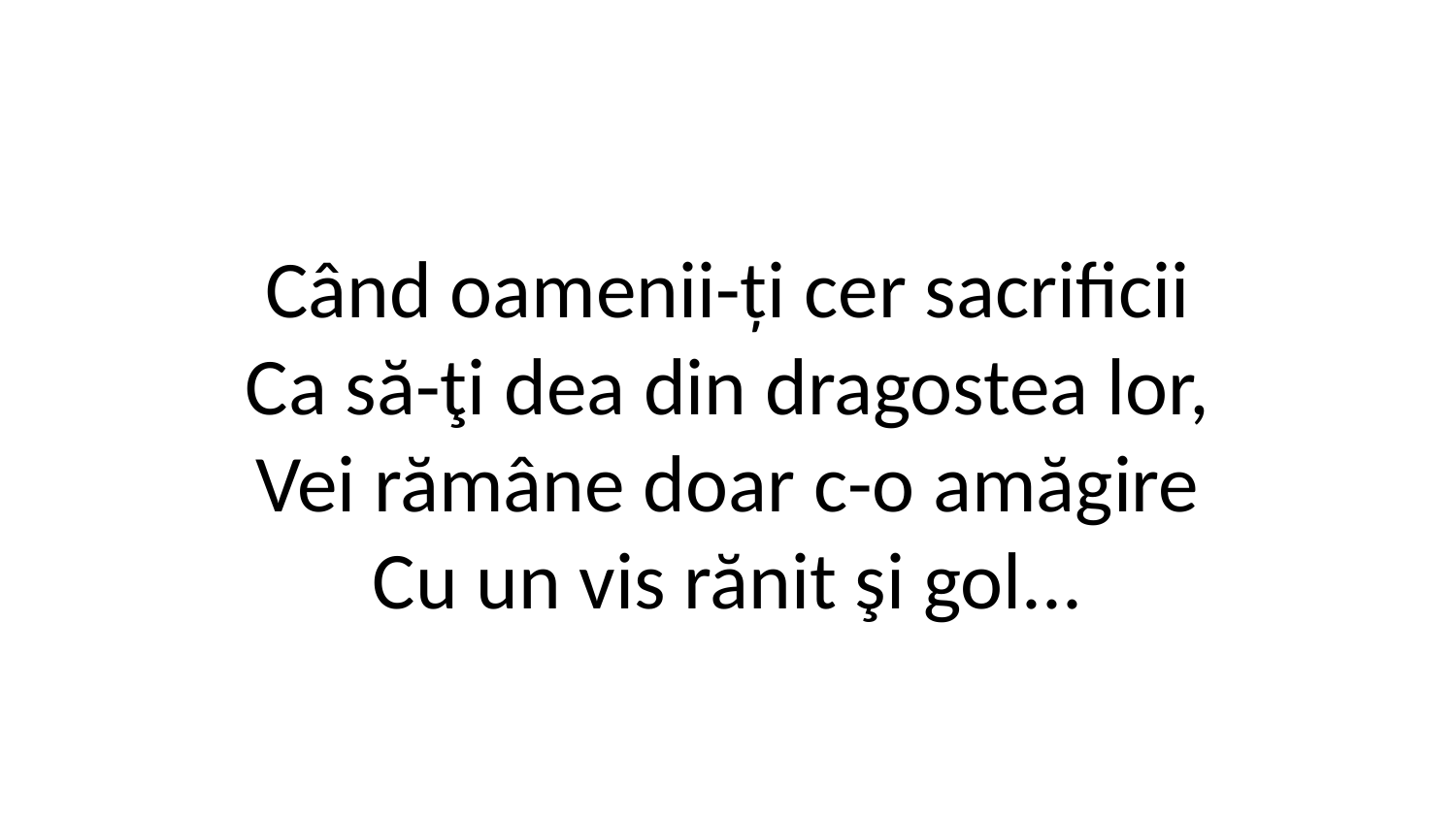

Când oamenii-ți cer sacrificii
Ca să-ţi dea din dragostea lor,
Vei rămâne doar c-o amăgire
Cu un vis rănit şi gol...